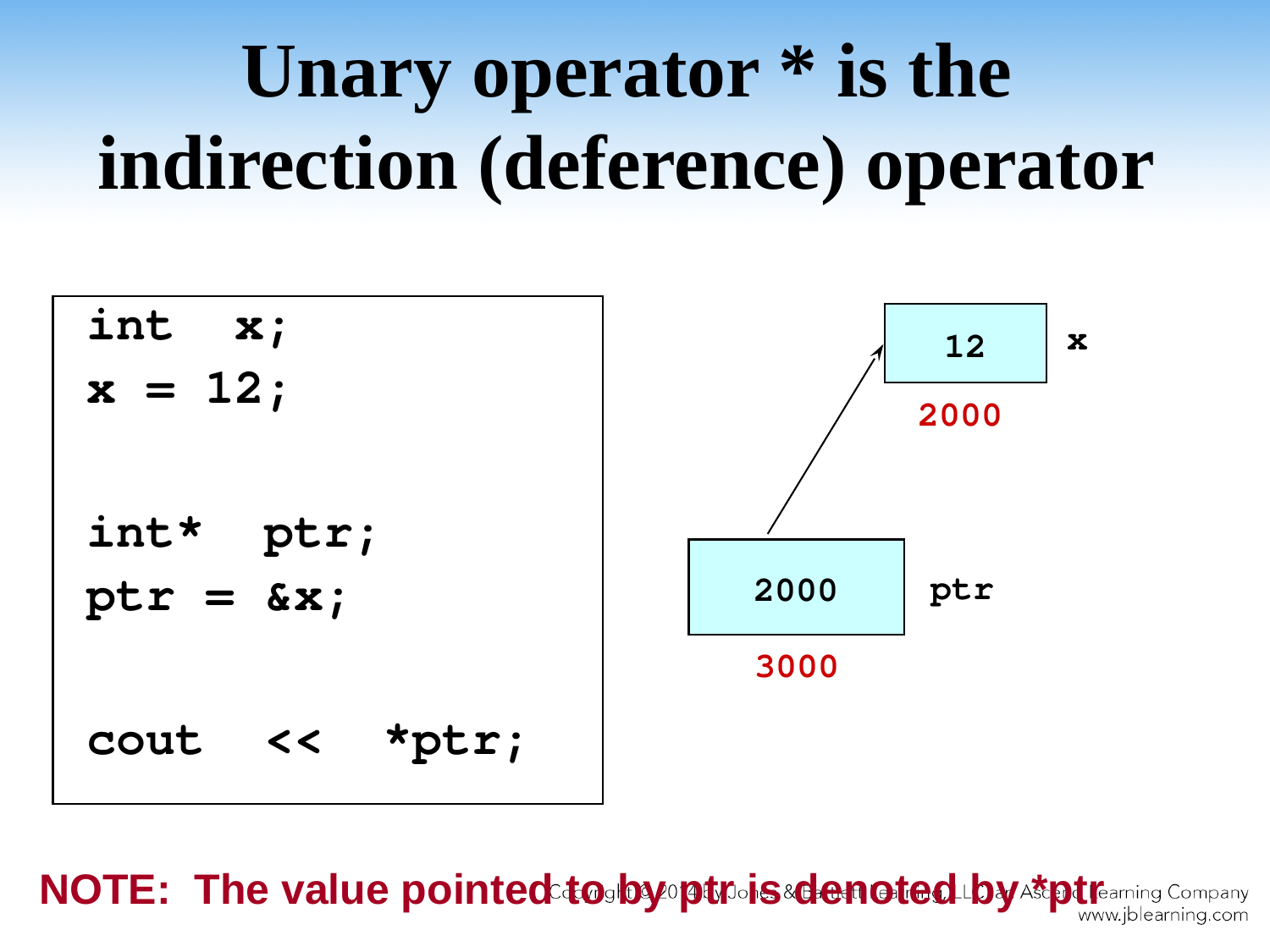

# Unary operator * is the indirection (deference) operator

 	int  x;
 	x = 12;

 	int*  ptr;
 	ptr = &x;

 	cout  <<  *ptr;

NOTE:  The value pointed to by ptr is denoted by *ptr

12
x

2000
2000
ptr
3000